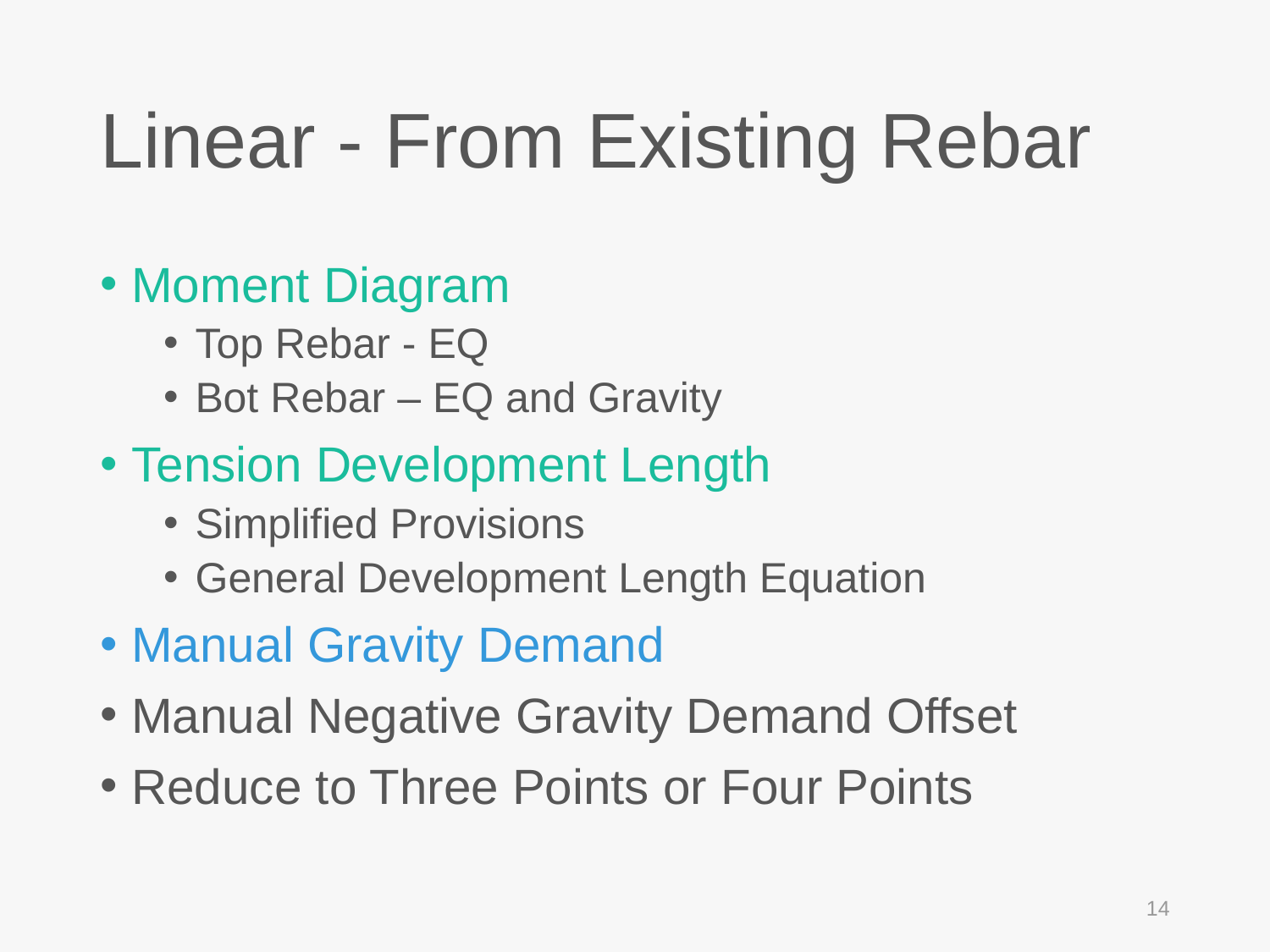

# Linear - From Existing Rebar
Moment Diagram
Top Rebar - EQ
Bot Rebar – EQ and Gravity
Tension Development Length
Simplified Provisions
General Development Length Equation
Manual Gravity Demand
Manual Negative Gravity Demand Offset
Reduce to Three Points or Four Points
14